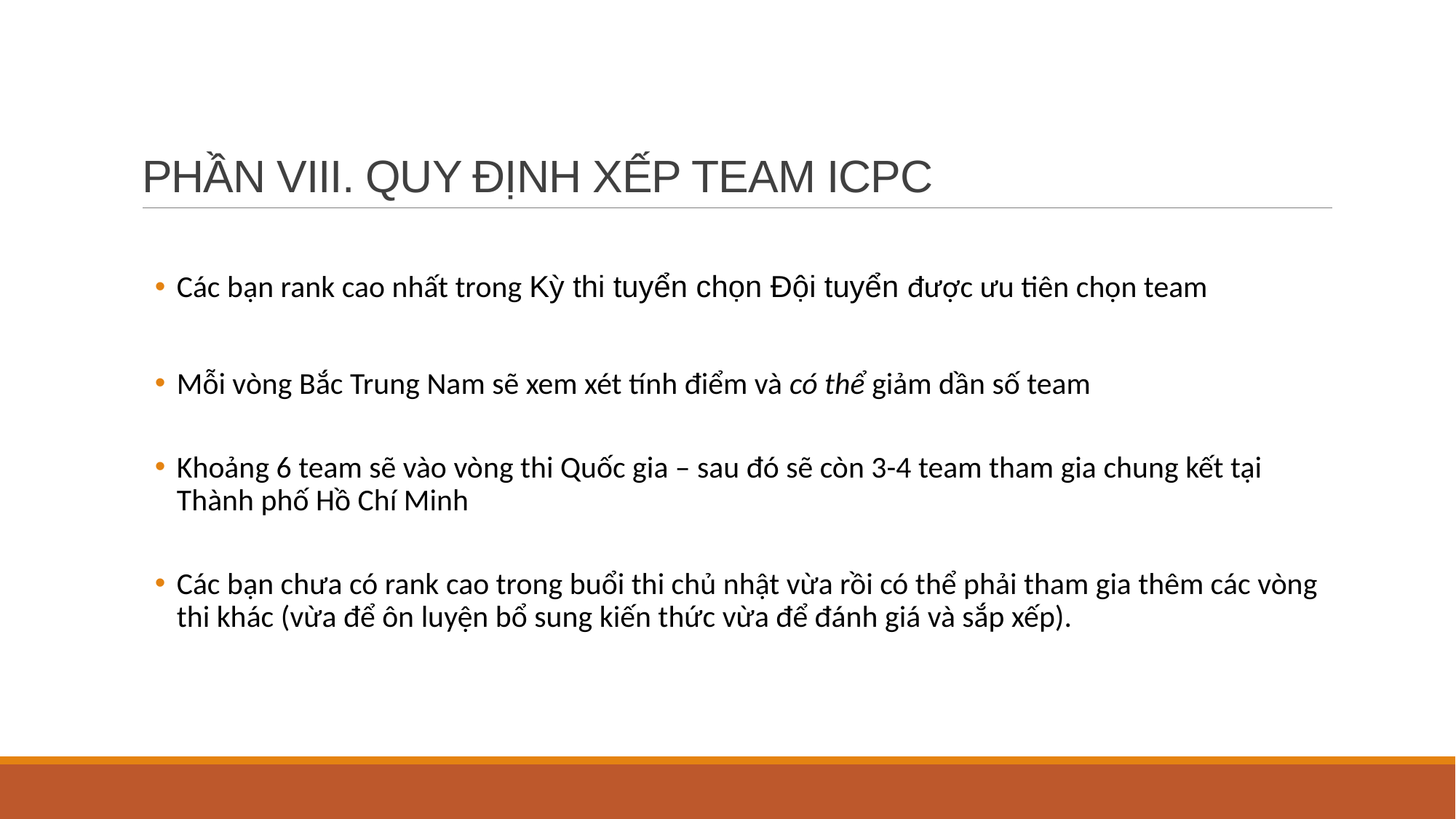

# PHẦN VIII. QUY ĐỊNH XẾP TEAM ICPC

Các bạn rank cao nhất trong Kỳ thi tuyển chọn Đội tuyển được ưu tiên chọn team

Mỗi vòng Bắc Trung Nam sẽ xem xét tính điểm và có thể giảm dần số team

Khoảng 6 team sẽ vào vòng thi Quốc gia – sau đó sẽ còn 3-4 team tham gia chung kết tại Thành phố Hồ Chí Minh

Các bạn chưa có rank cao trong buổi thi chủ nhật vừa rồi có thể phải tham gia thêm các vòng thi khác (vừa để ôn luyện bổ sung kiến thức vừa để đánh giá và sắp xếp).